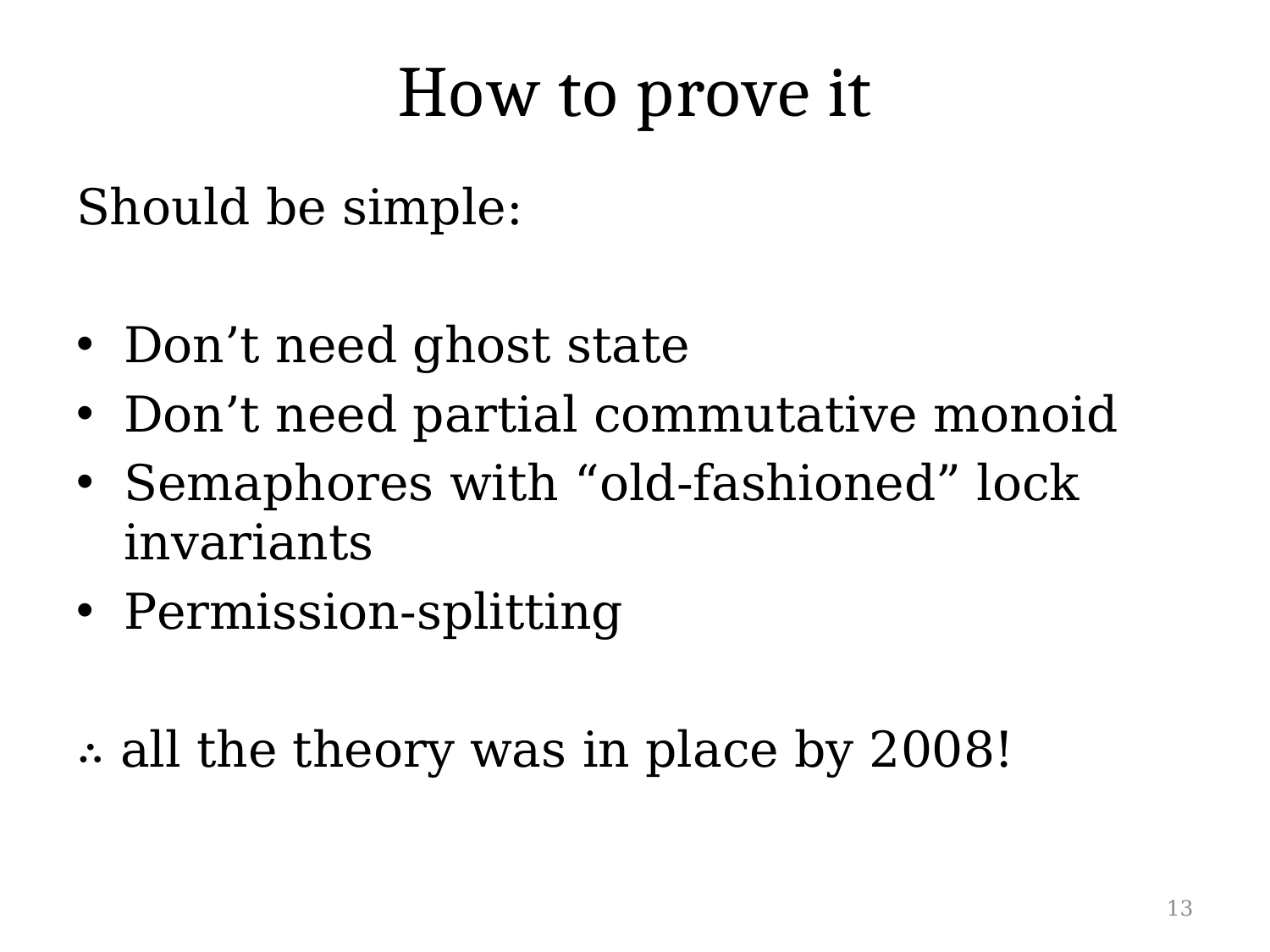

# How to prove it
Should be simple:

Don’t need ghost state
Don’t need partial commutative monoid
Semaphores with “old-fashioned” lock invariants
Permission-splitting

∴ all the theory was in place by 2008!
13